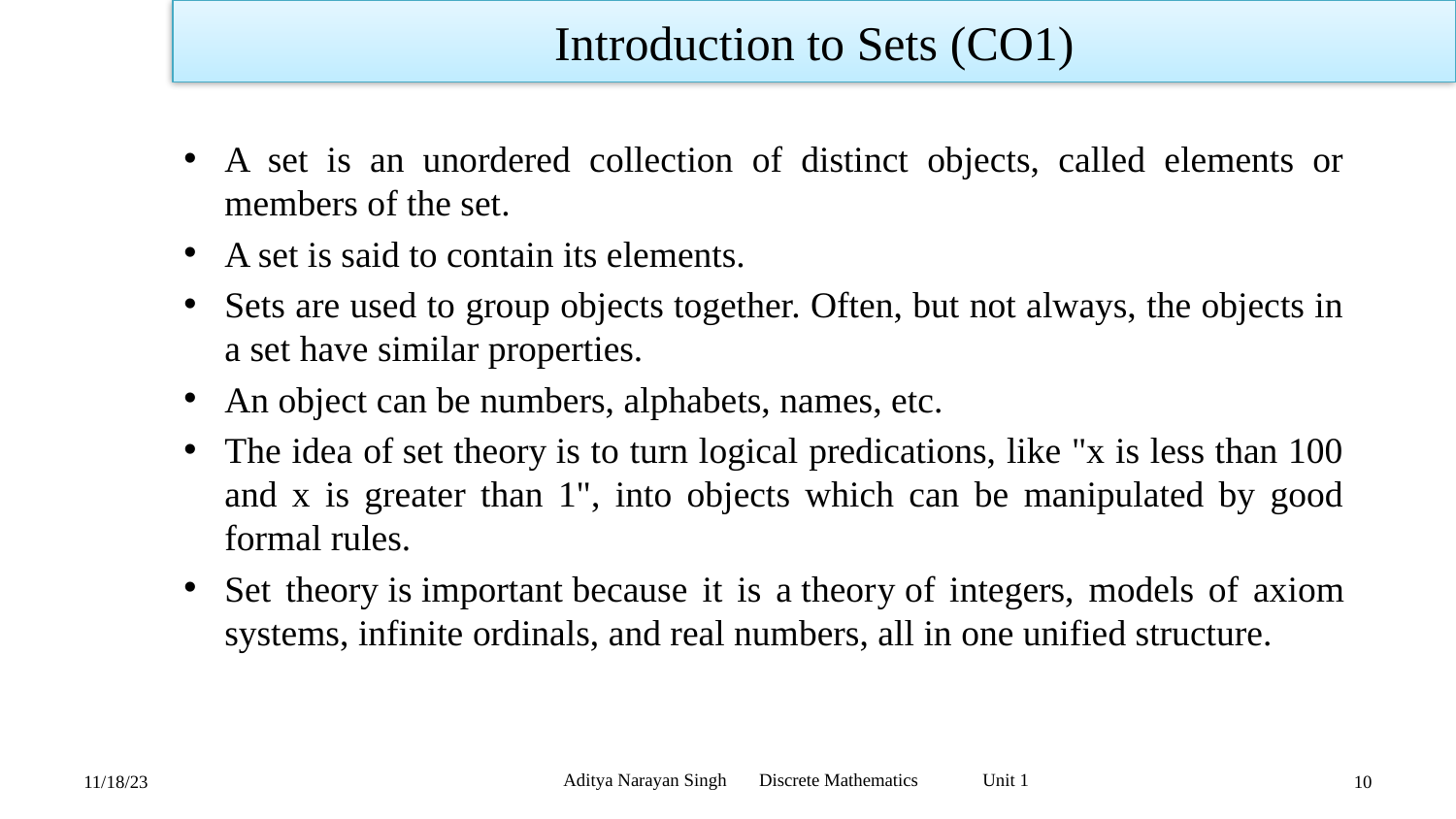

Introduction to Sets (CO1)
A set is an unordered collection of distinct objects, called elements or members of the set.
A set is said to contain its elements.
Sets are used to group objects together. Often, but not always, the objects in a set have similar properties.
An object can be numbers, alphabets, names, etc.
The idea of set theory is to turn logical predications, like "x is less than 100 and x is greater than 1", into objects which can be manipulated by good formal rules.
Set theory is important because it is a theory of integers, models of axiom systems, infinite ordinals, and real numbers, all in one unified structure.
Aditya Narayan Singh       Discrete Mathematics              Unit 1
11/18/23
10